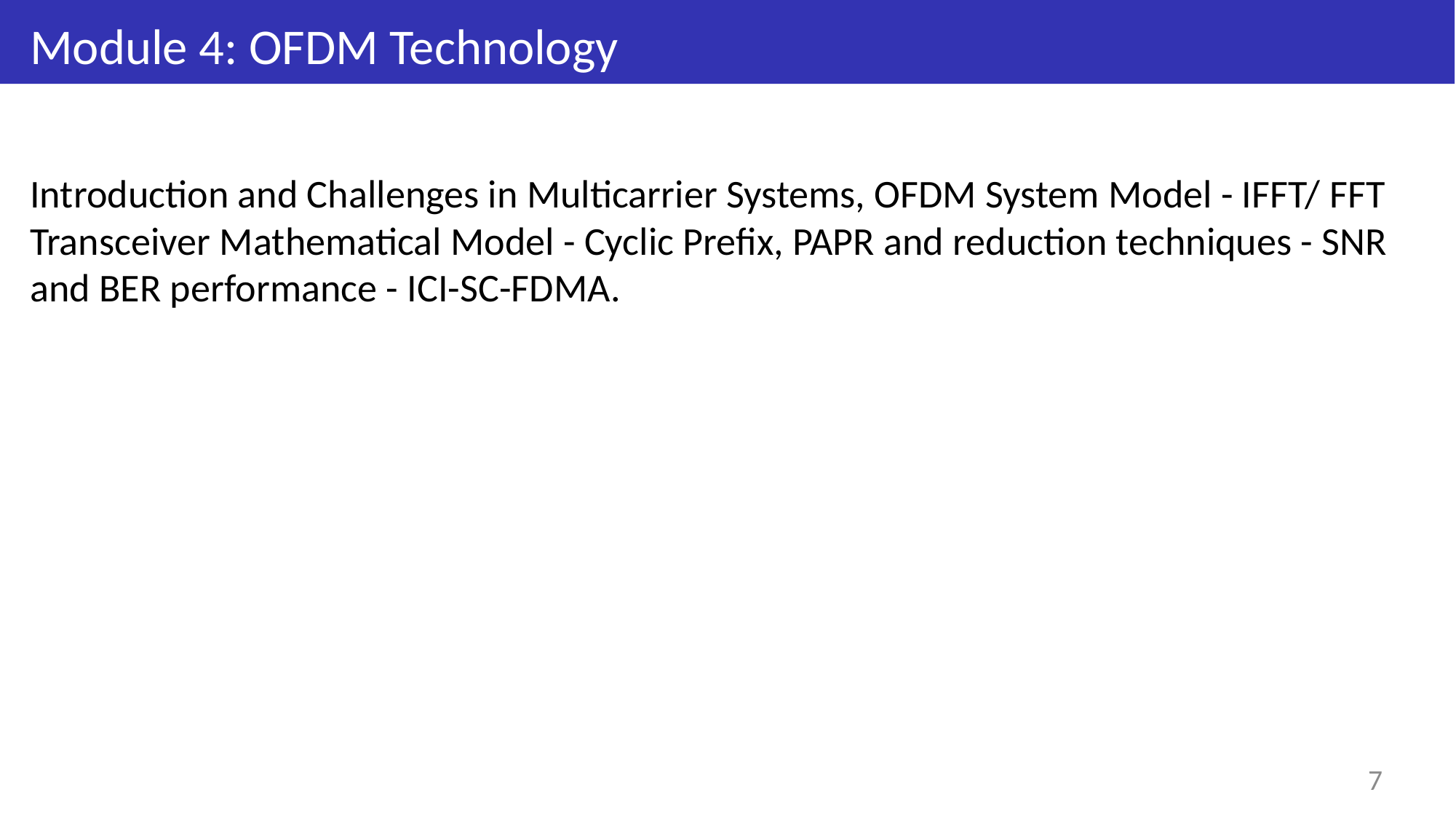

# Module 4: OFDM Technology
Introduction and Challenges in Multicarrier Systems, OFDM System Model - IFFT/ FFT Transceiver Mathematical Model - Cyclic Prefix, PAPR and reduction techniques - SNR and BER performance - ICI-SC-FDMA.
7